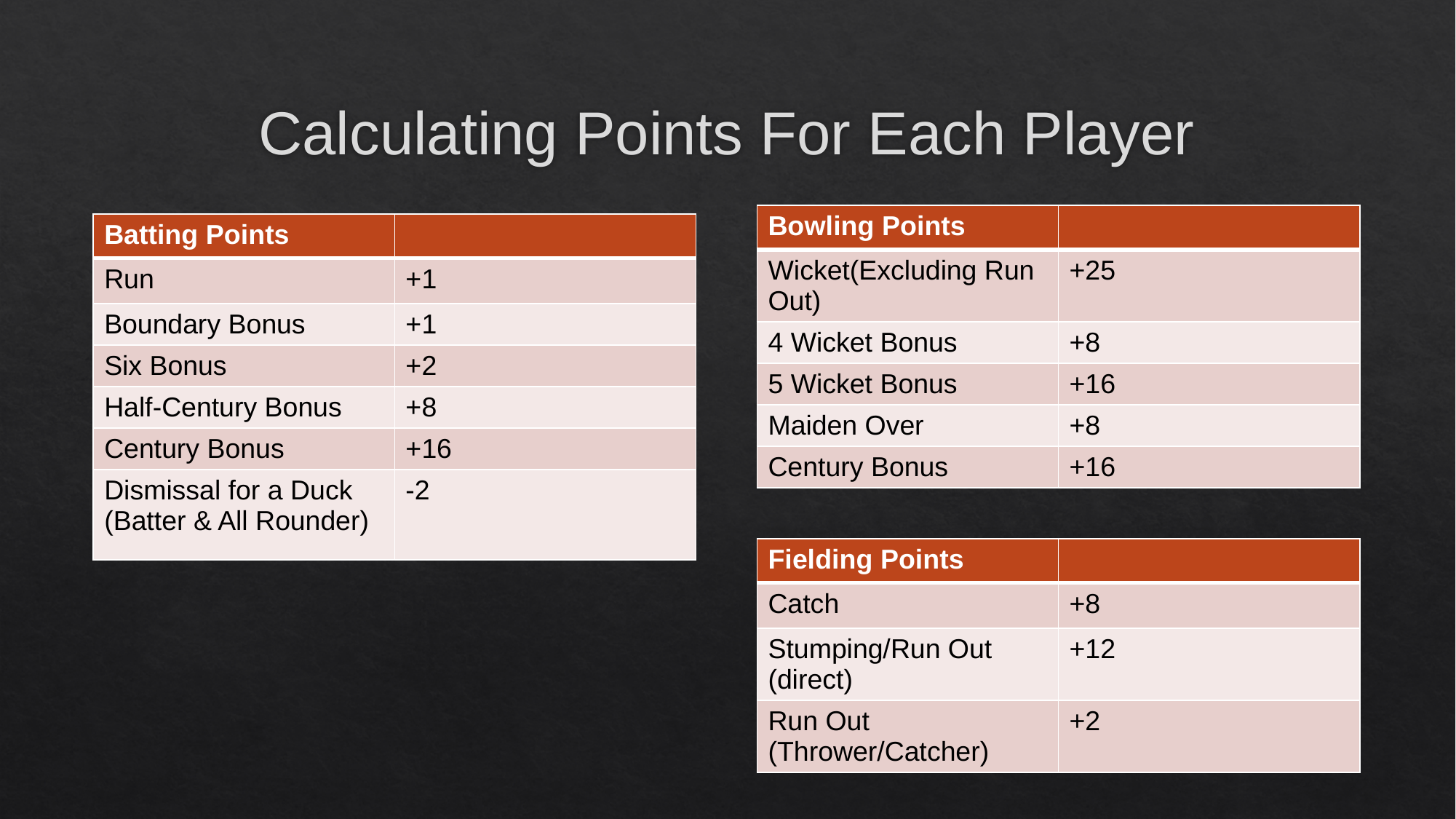

# Calculating Points For Each Player
| Bowling Points |  |
| --- | --- |
| Wicket(Excluding Run Out) | +25 |
| 4 Wicket Bonus | +8 |
| 5 Wicket Bonus | +16 |
| Maiden Over | +8 |
| Century Bonus | +16 |
| Batting Points |  |
| --- | --- |
| Run | +1 |
| Boundary Bonus | +1 |
| Six Bonus | +2 |
| Half-Century Bonus | +8 |
| Century Bonus | +16 |
| Dismissal for a Duck (Batter & All Rounder) | -2 |
| Fielding Points |  |
| --- | --- |
| Catch | +8 |
| Stumping/Run Out (direct) | +12 |
| Run Out (Thrower/Catcher) | +2 |